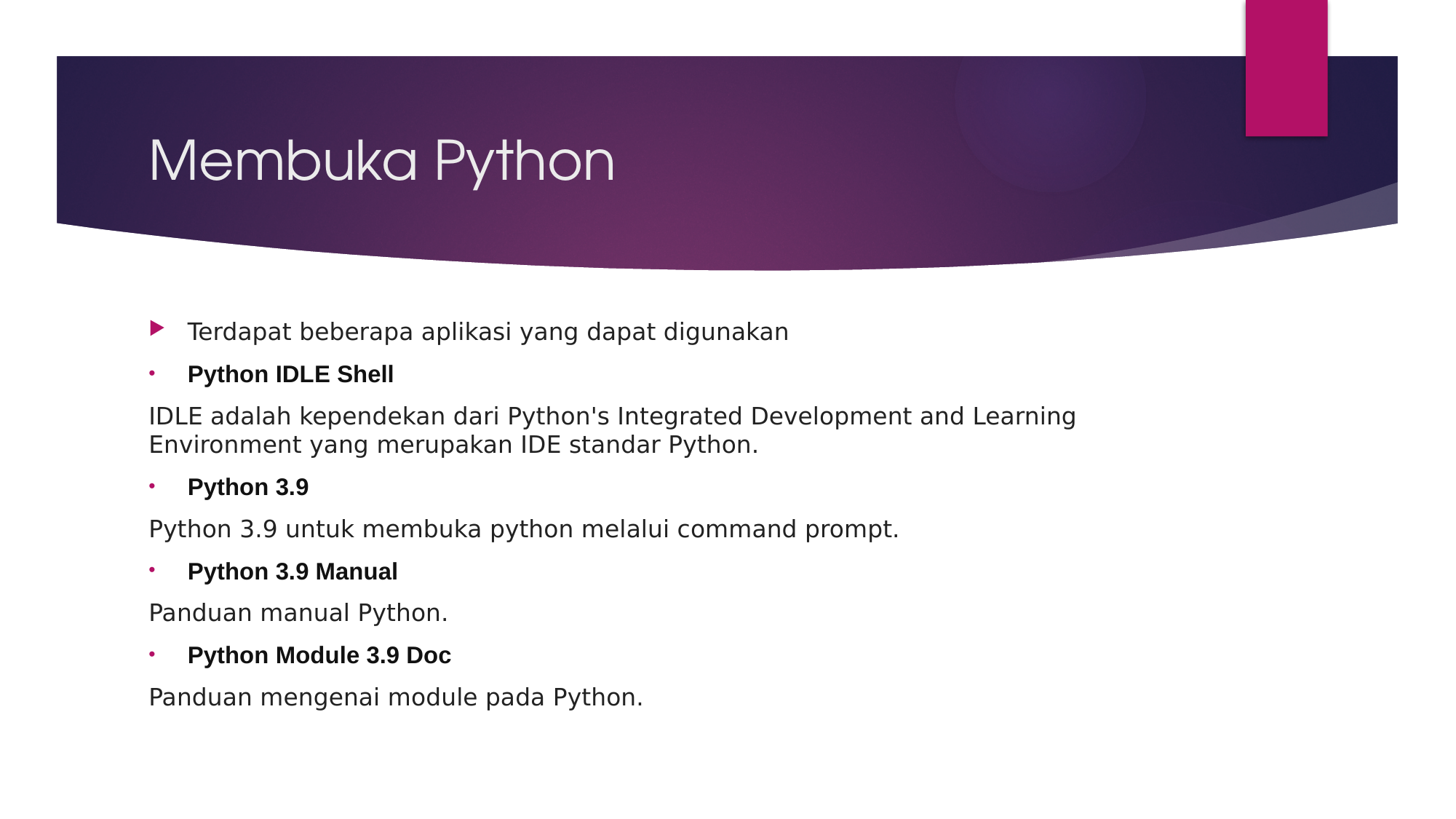

# Membuka Python
Terdapat beberapa aplikasi yang dapat digunakan
Python IDLE Shell
IDLE adalah kependekan dari Python's Integrated Development and Learning Environment yang merupakan IDE standar Python.
Python 3.9
Python 3.9 untuk membuka python melalui command prompt.
Python 3.9 Manual
Panduan manual Python.
Python Module 3.9 Doc
Panduan mengenai module pada Python.